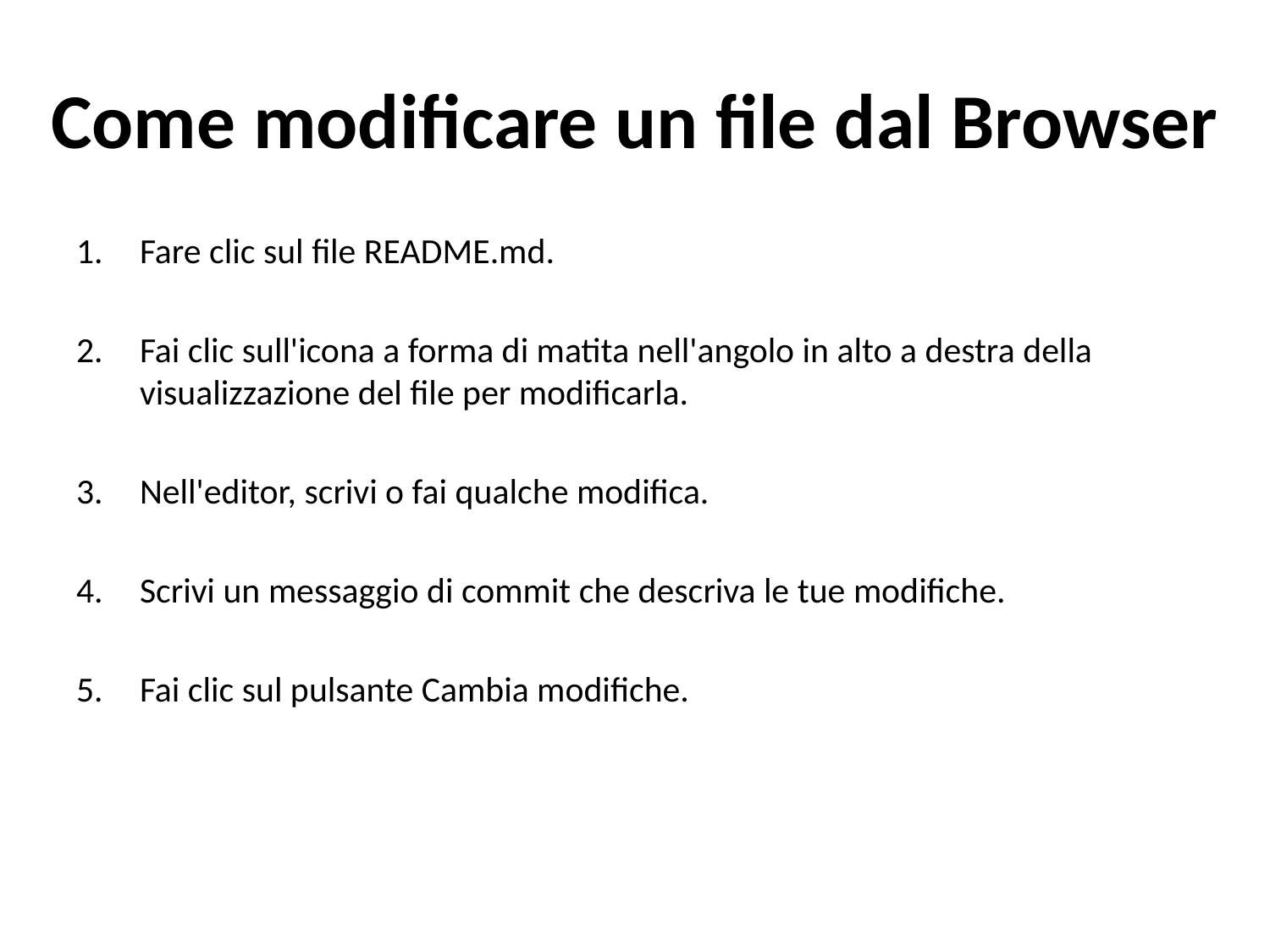

# Come modificare un file dal Browser
Fare clic sul file README.md.

Fai clic sull'icona a forma di matita nell'angolo in alto a destra della visualizzazione del file per modificarla.

Nell'editor, scrivi o fai qualche modifica.

Scrivi un messaggio di commit che descriva le tue modifiche.

Fai clic sul pulsante Cambia modifiche.